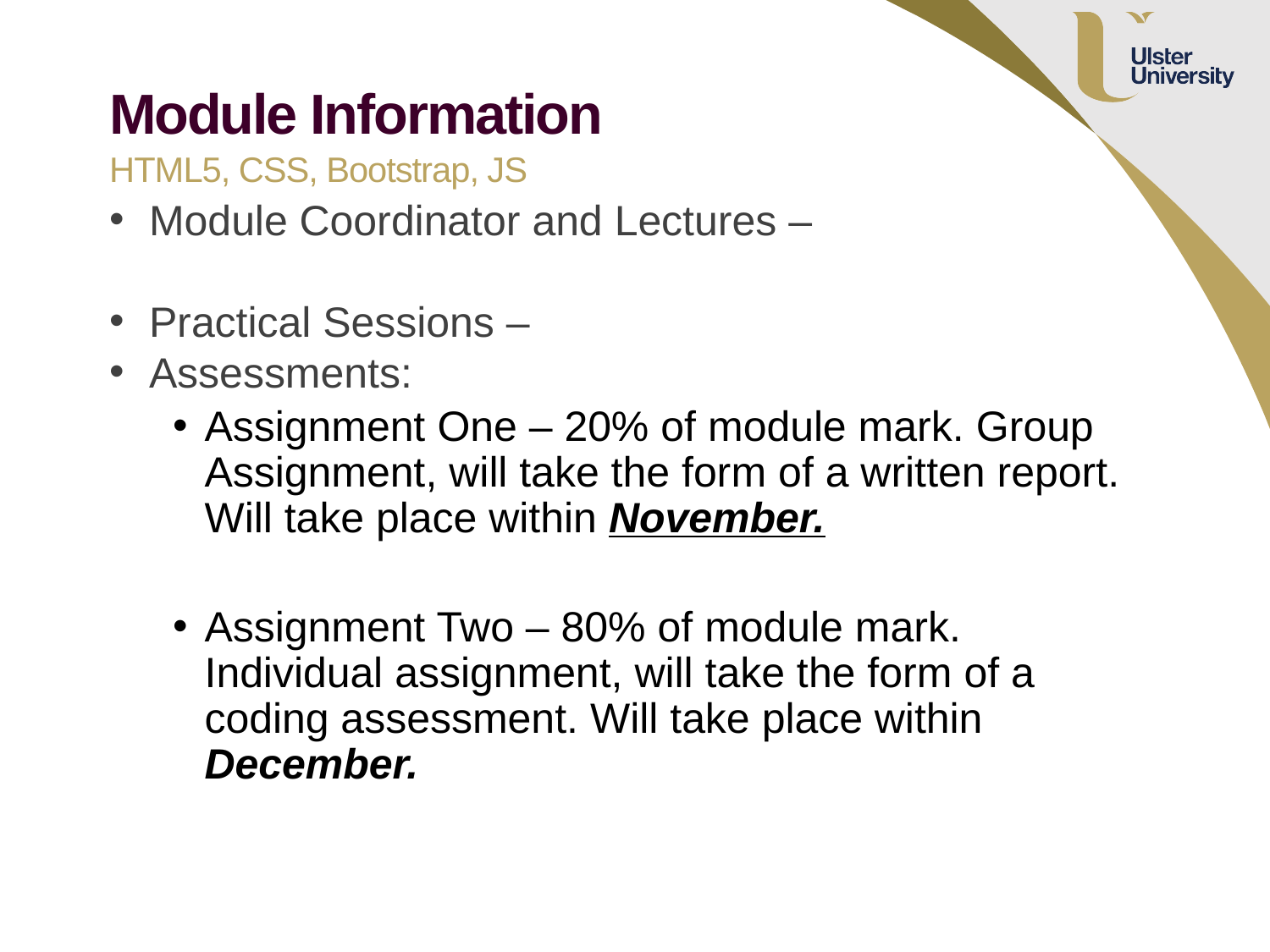

Module Information
HTML5, CSS, Bootstrap, JS
Module Coordinator and Lectures –

Practical Sessions –
Assessments:
Assignment One – 20% of module mark. Group Assignment, will take the form of a written report. Will take place within November.

Assignment Two – 80% of module mark. Individual assignment, will take the form of a coding assessment. Will take place within December.